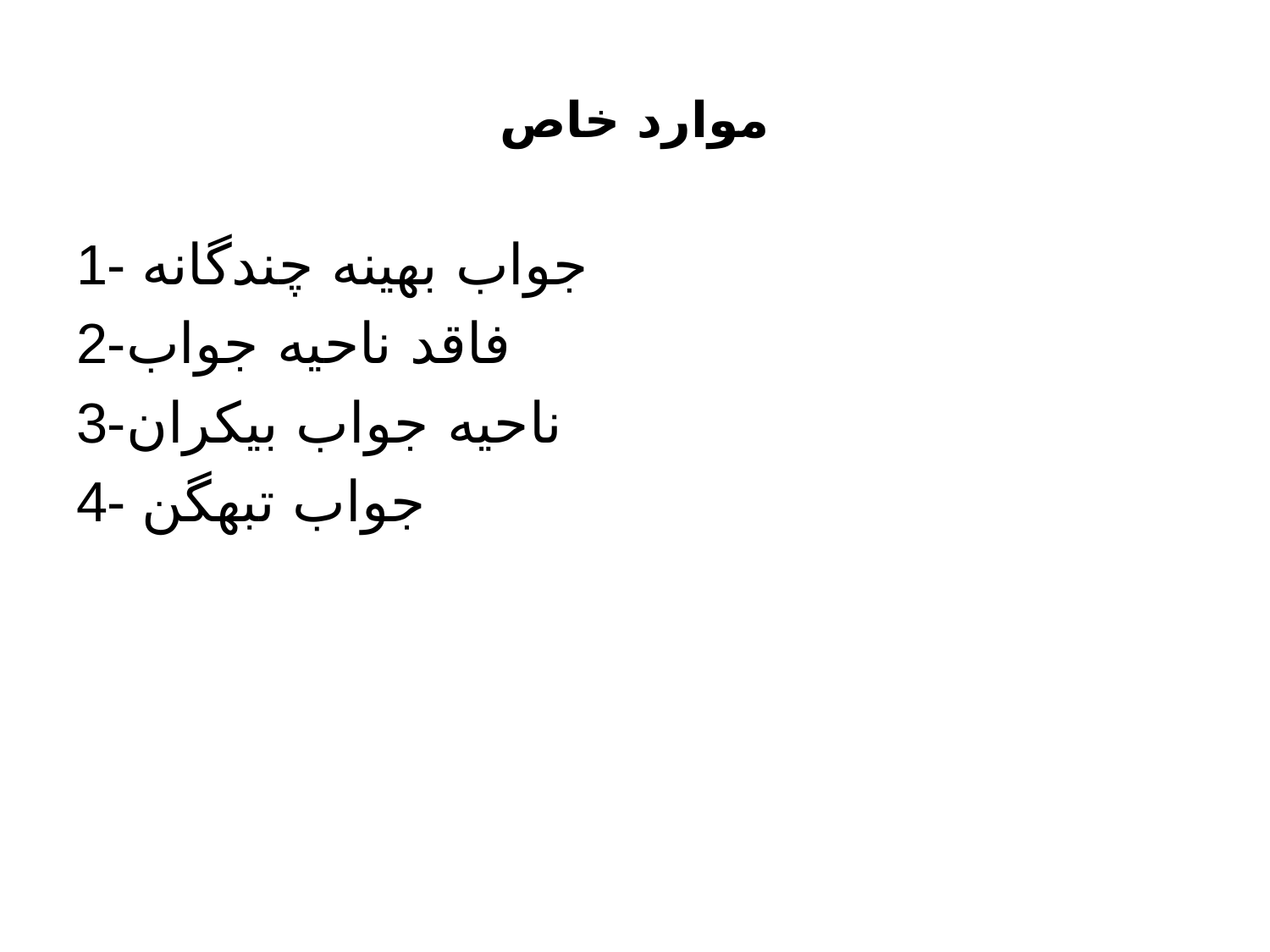

# موارد خاص
1- جواب بهينه چندگانه
2-فاقد ناحيه جواب
3-ناحيه جواب بيكران
4- جواب تبهگن